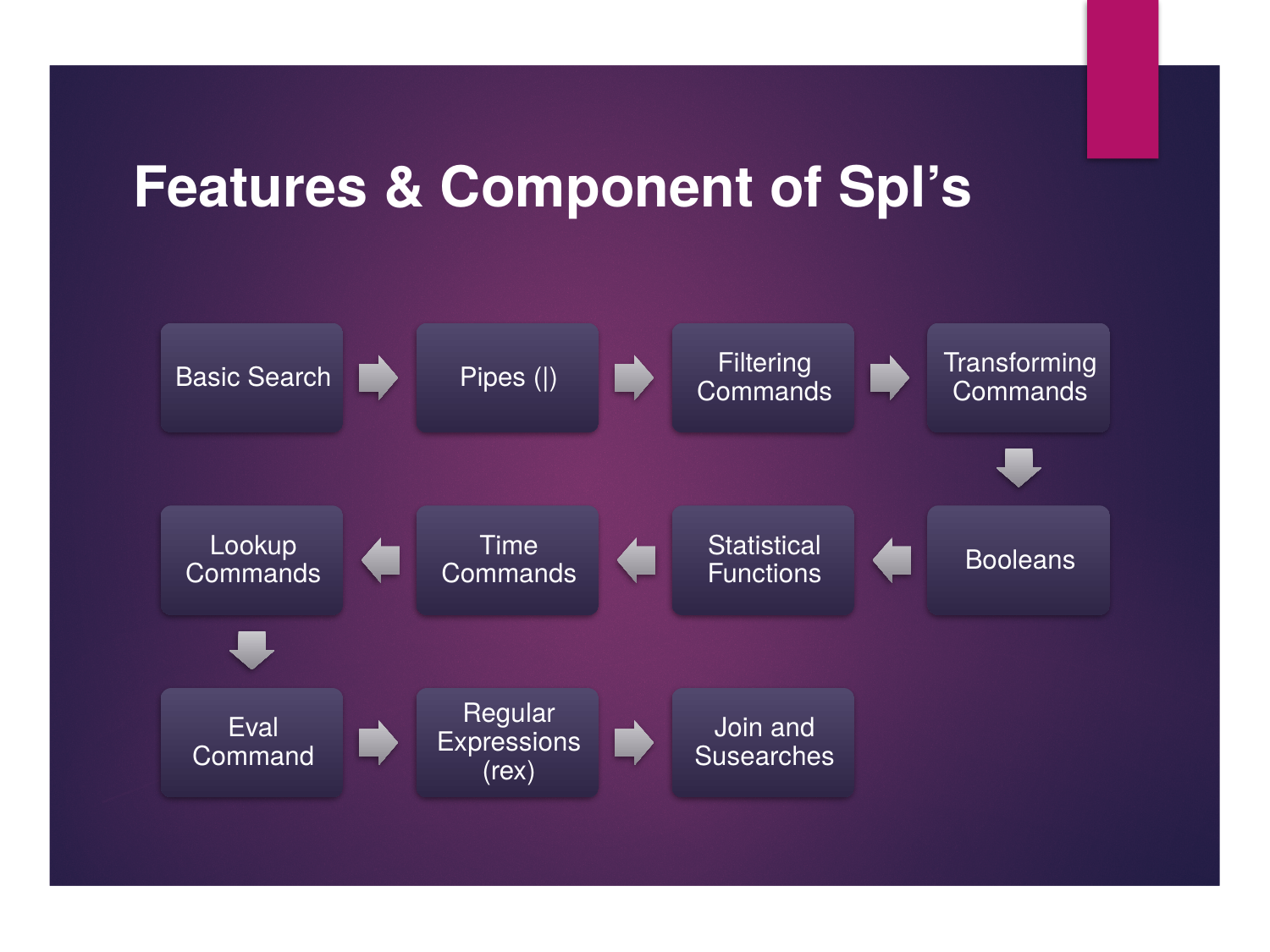

# Features & Component of Spl’s
Basic Search

Pipes (|)

Filtering Commands

Transforming Commands

Booleans

Statistical Functions

Time Commands

Lookup Commands

Eval Command

Regular Expressions (rex)

Join and Susearches